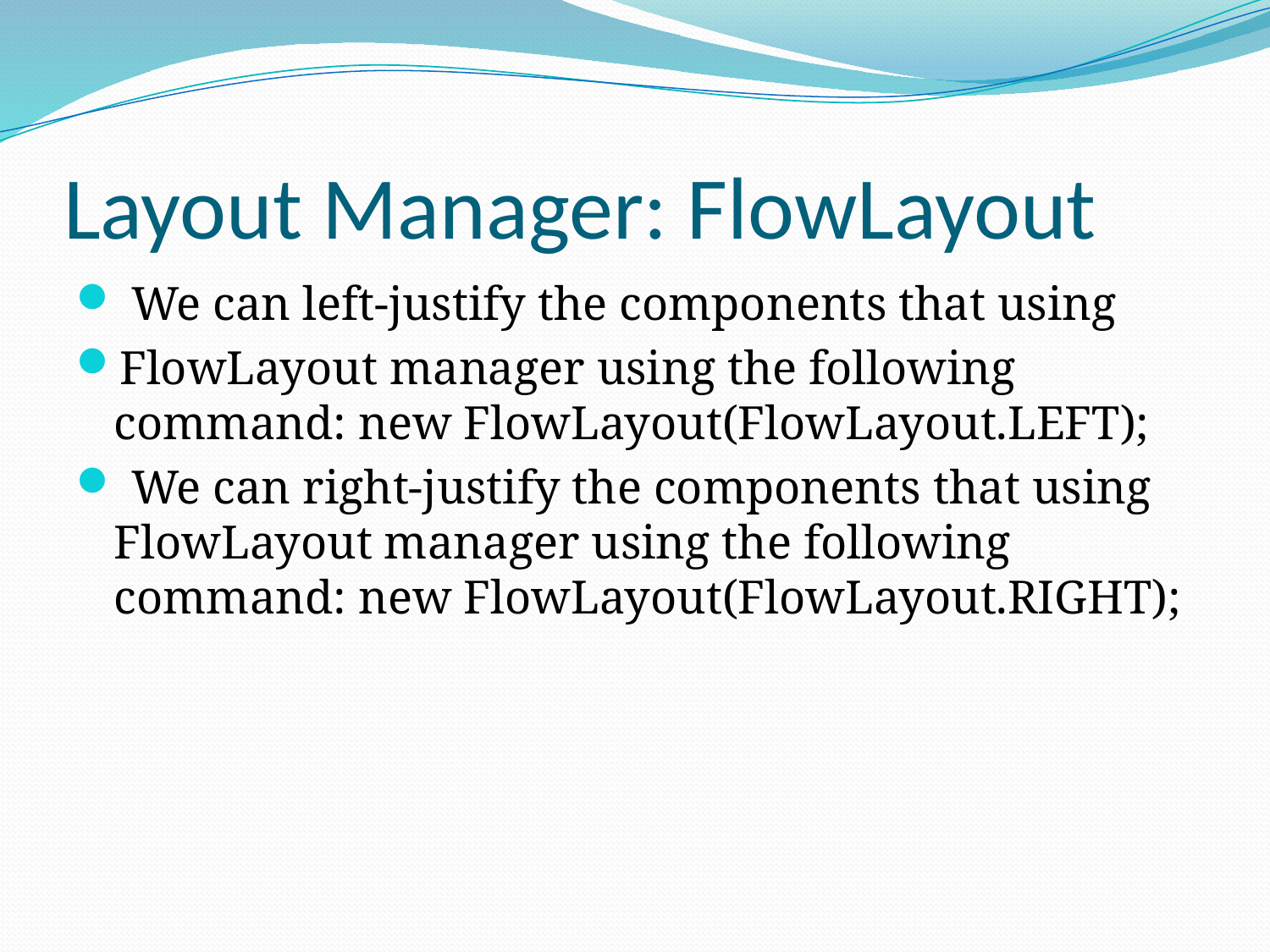

# Layout Manager: FlowLayout
 We can left-justify the components that using
FlowLayout manager using the following command: new FlowLayout(FlowLayout.LEFT);
 We can right-justify the components that using FlowLayout manager using the following command: new FlowLayout(FlowLayout.RIGHT);